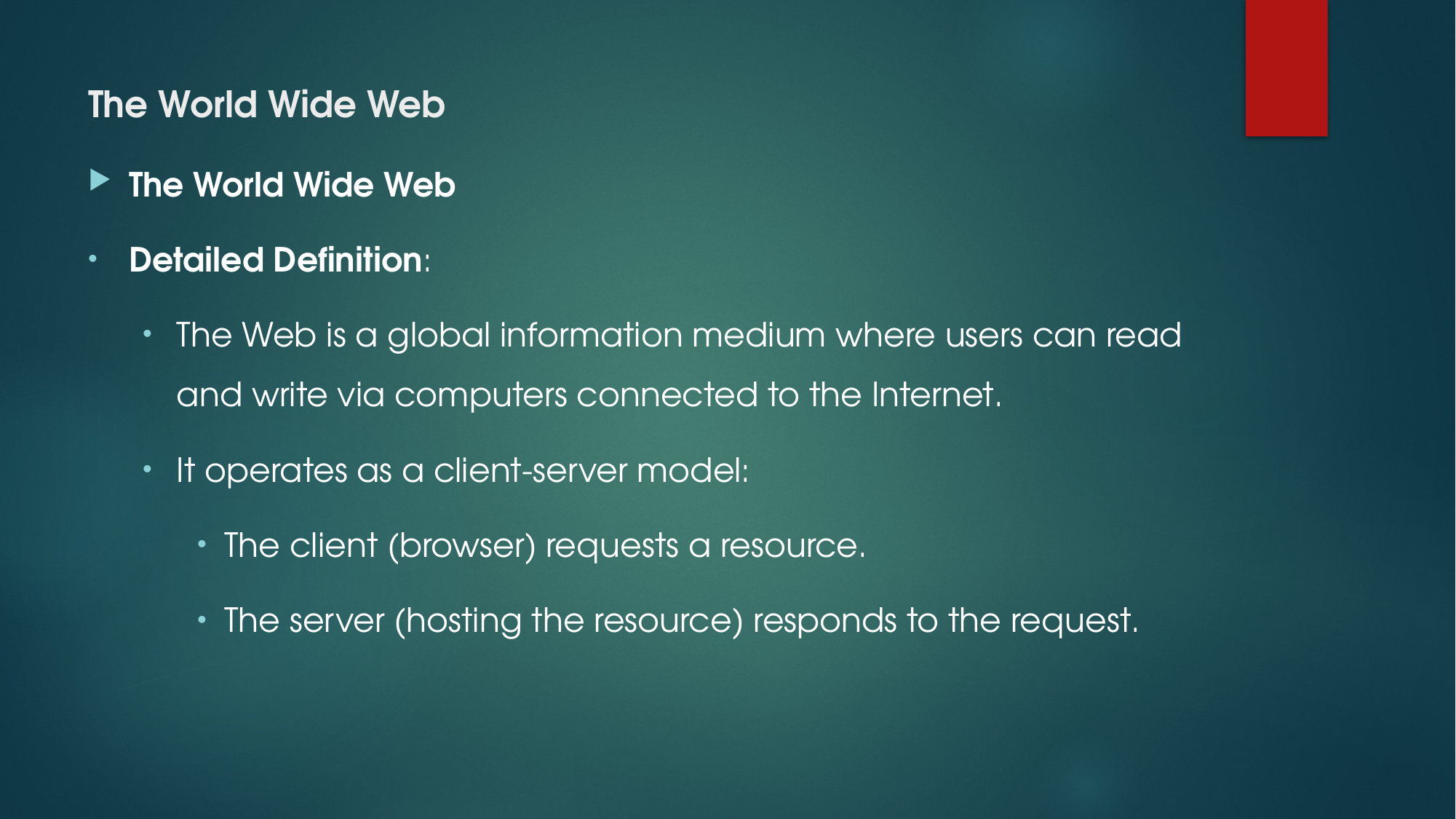

# The World Wide Web
The World Wide Web
Detailed Definition:
The Web is a global information medium where users can read and write via computers connected to the Internet.
It operates as a client-server model:
The client (browser) requests a resource.
The server (hosting the resource) responds to the request.